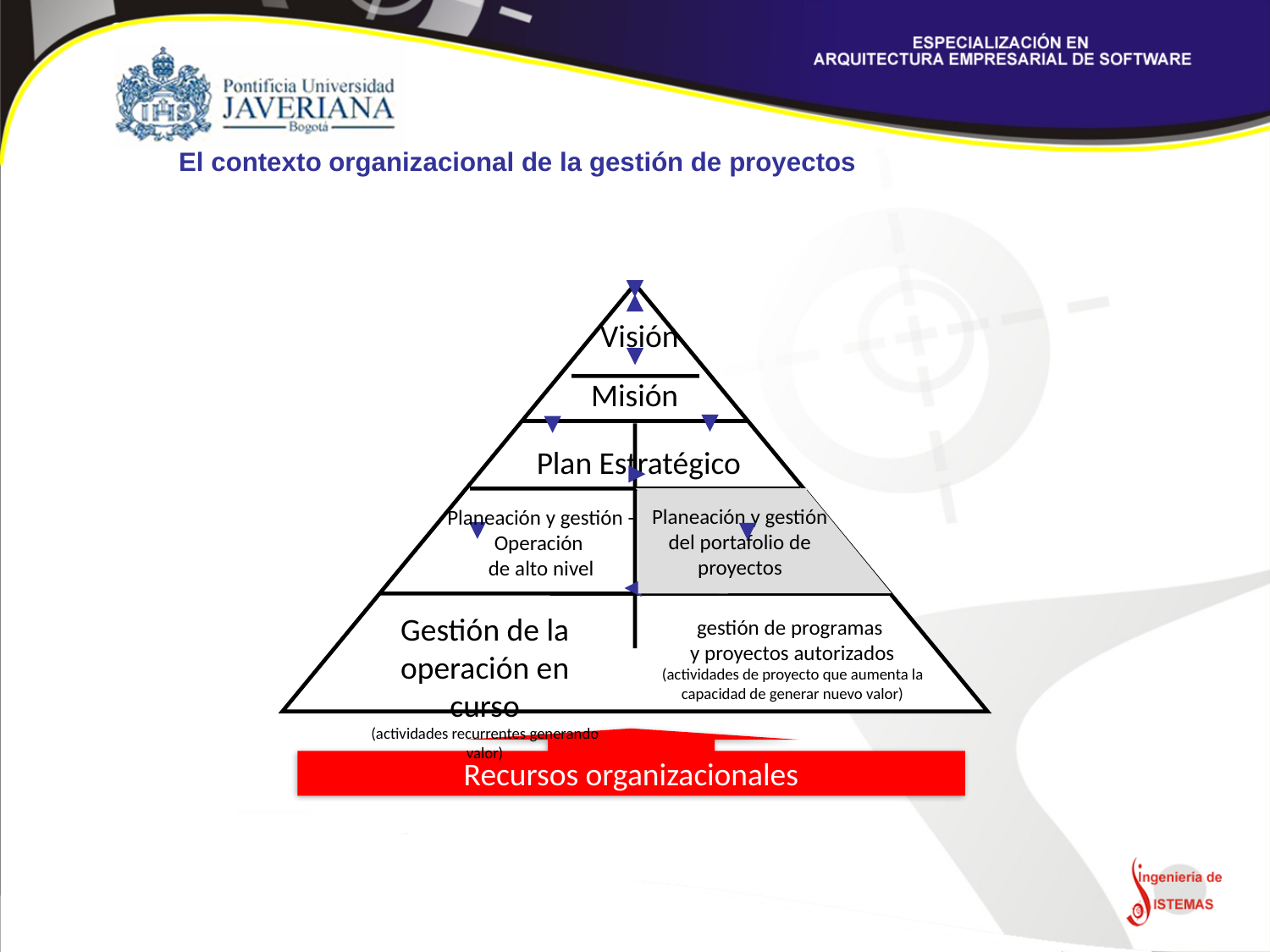

El contexto organizacional de la gestión de proyectos

Visión

Misión

Plan Estratégico

Planeación y gestión del portafolio de proyectos
Planeación y gestión -
Operación
de alto nivel

Gestión de la operación en curso
(actividades recurrentes generando valor)
gestión de programas
y proyectos autorizados
(actividades de proyecto que aumenta la capacidad de generar nuevo valor)
Recursos organizacionales